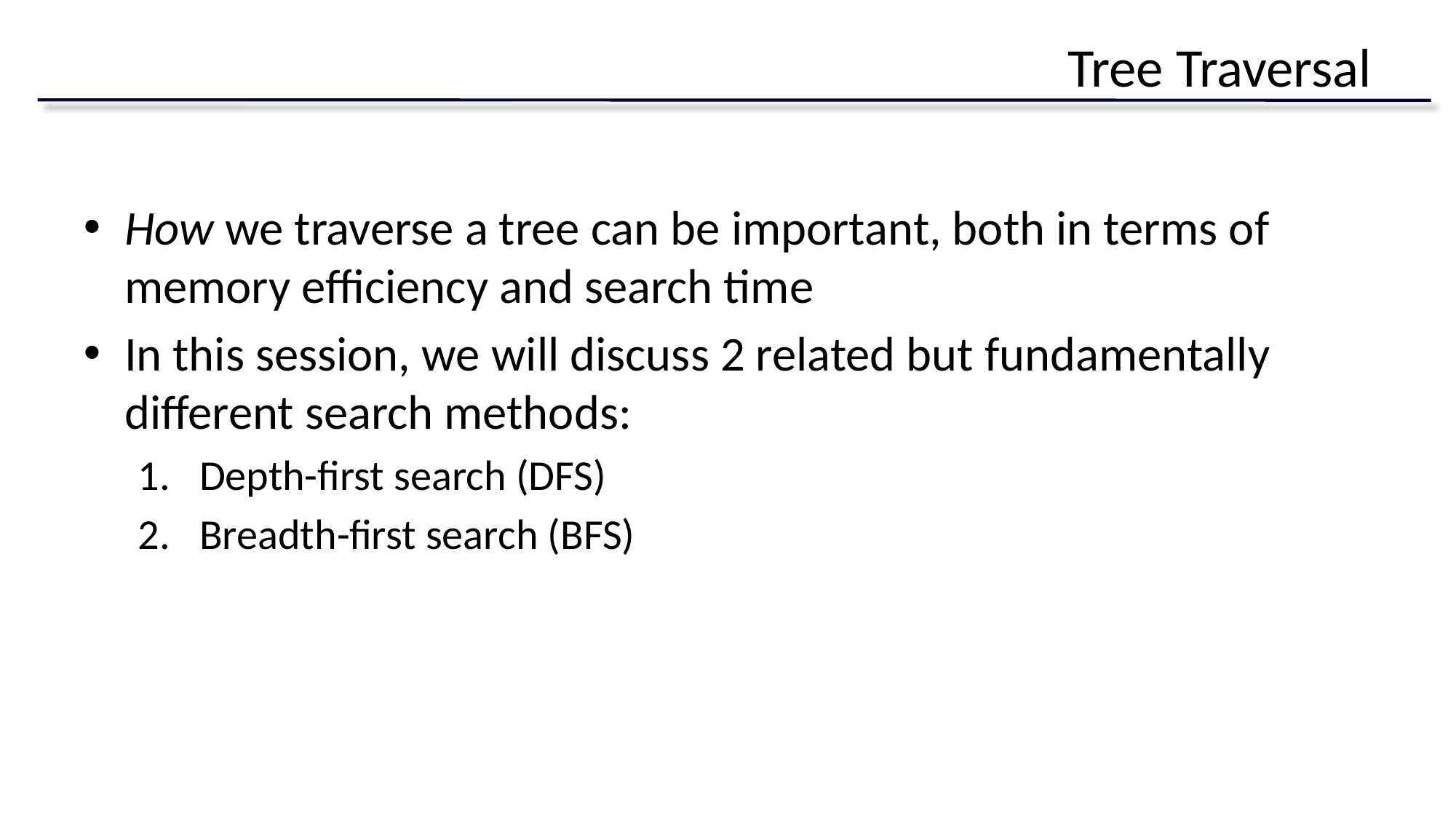

# Tree Traversal
How we traverse a tree can be important, both in terms of memory efficiency and search time
In this session, we will discuss 2 related but fundamentally different search methods:
Depth-first search (DFS)
Breadth-first search (BFS)